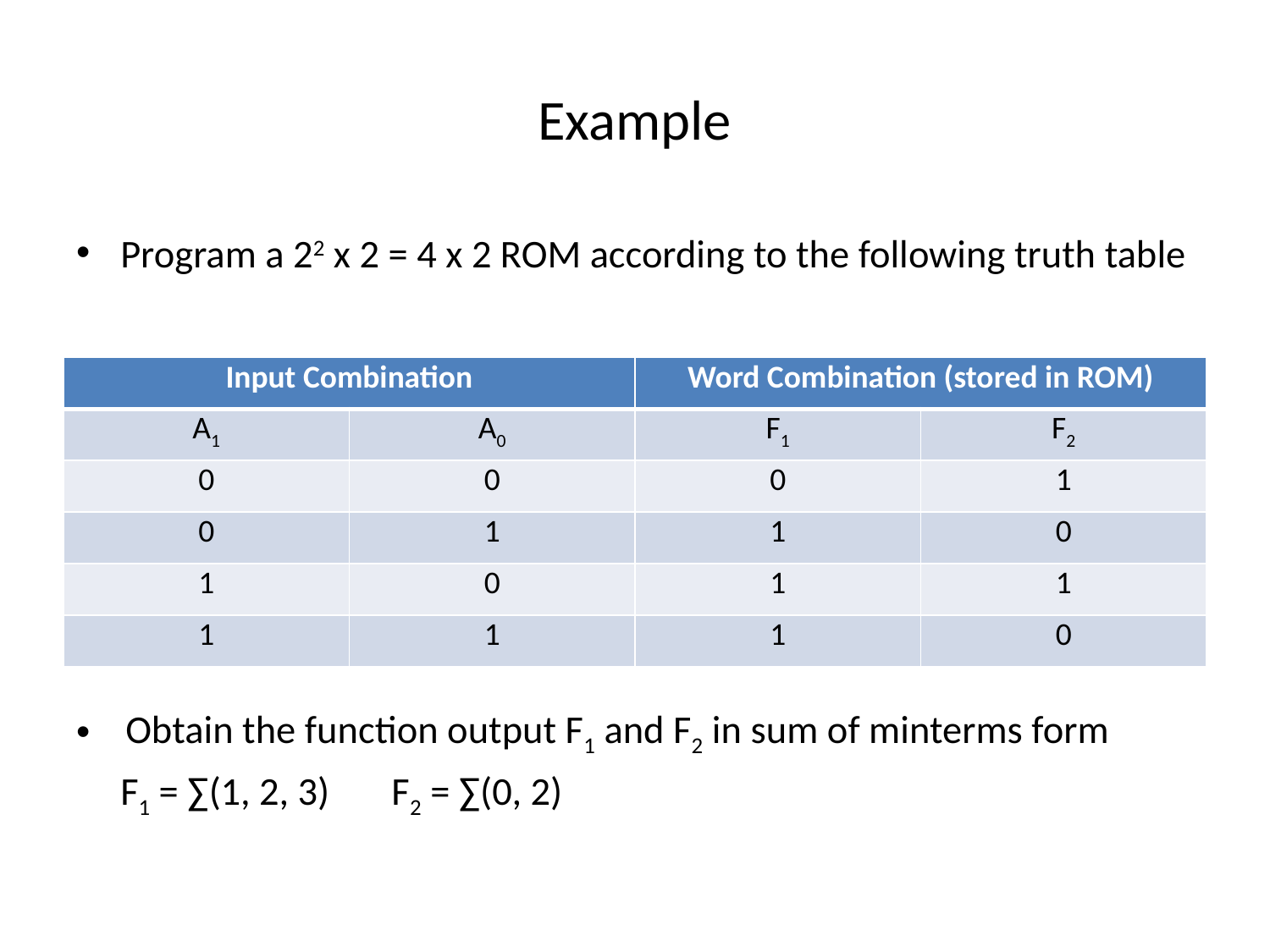

# Example
Program a 22 x 2 = 4 x 2 ROM according to the following truth table

 Obtain the function output F1 and F2 in sum of minterms form
			F1 = ∑(1, 2, 3)       F2 = ∑(0, 2)
| Input Combination |  | Word Combination (stored in ROM) |  |
| --- | --- | --- | --- |
| A1 | A0 | F1 | F2 |
| 0 | 0 | 0 | 1 |
| 0 | 1 | 1 | 0 |
| 1 | 0 | 1 | 1 |
| 1 | 1 | 1 | 0 |